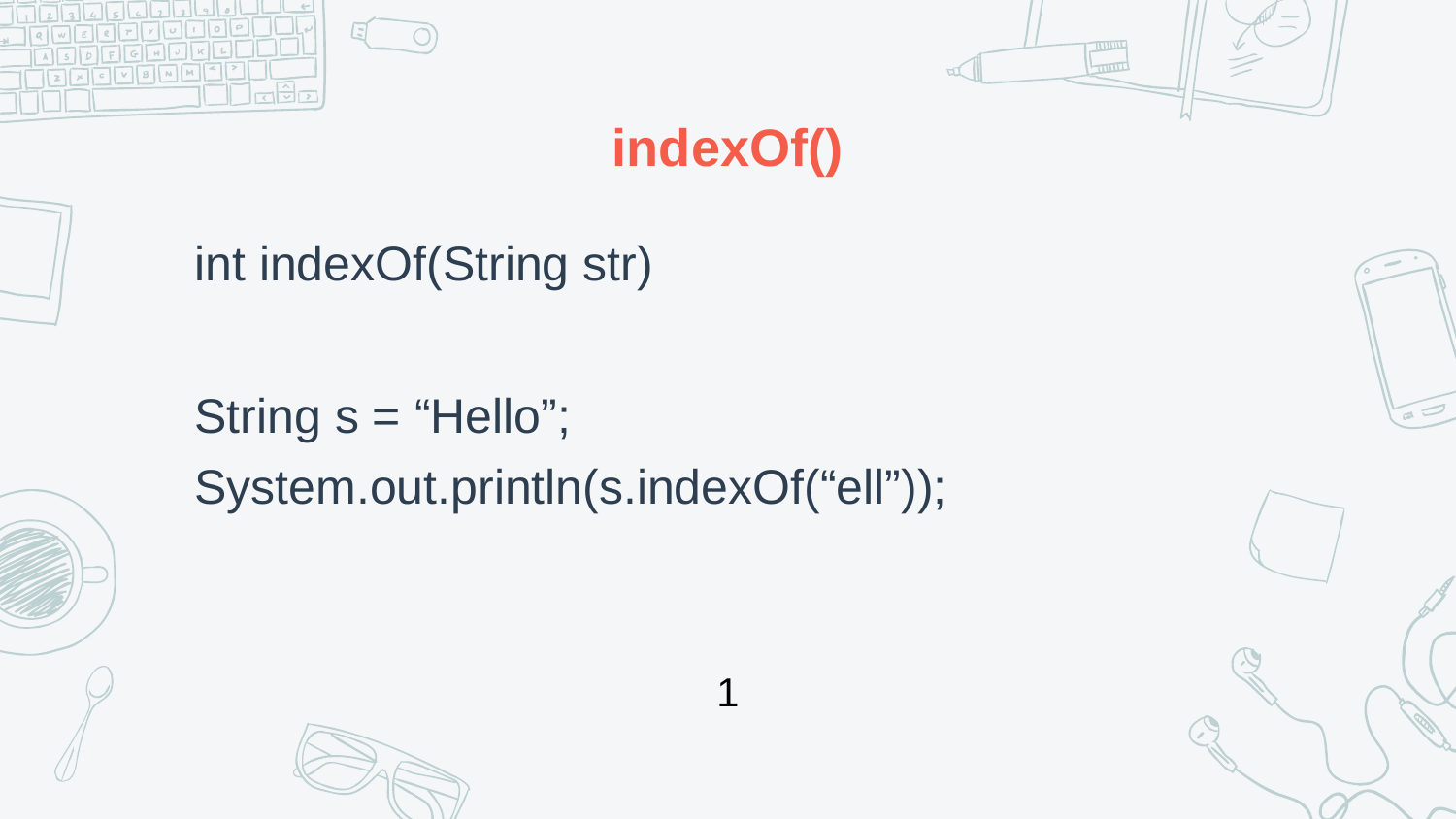

# indexOf()
int indexOf(String str)

String s = “Hello”;
System.out.println(s.indexOf(“ell”));
1